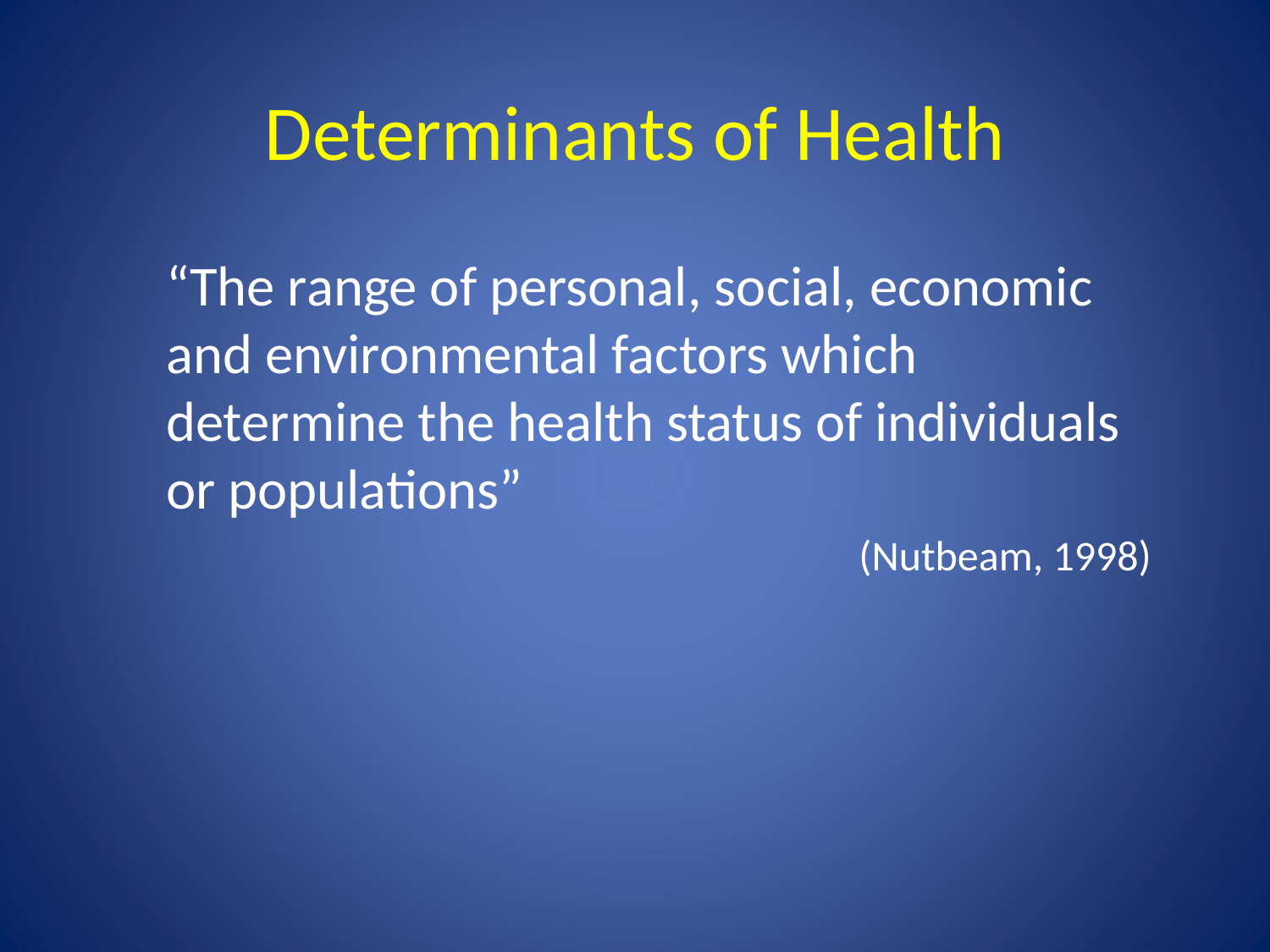

# Determinants of Health
	“The range of personal, social, economic and environmental factors which determine the health status of individuals or populations”
(Nutbeam, 1998)